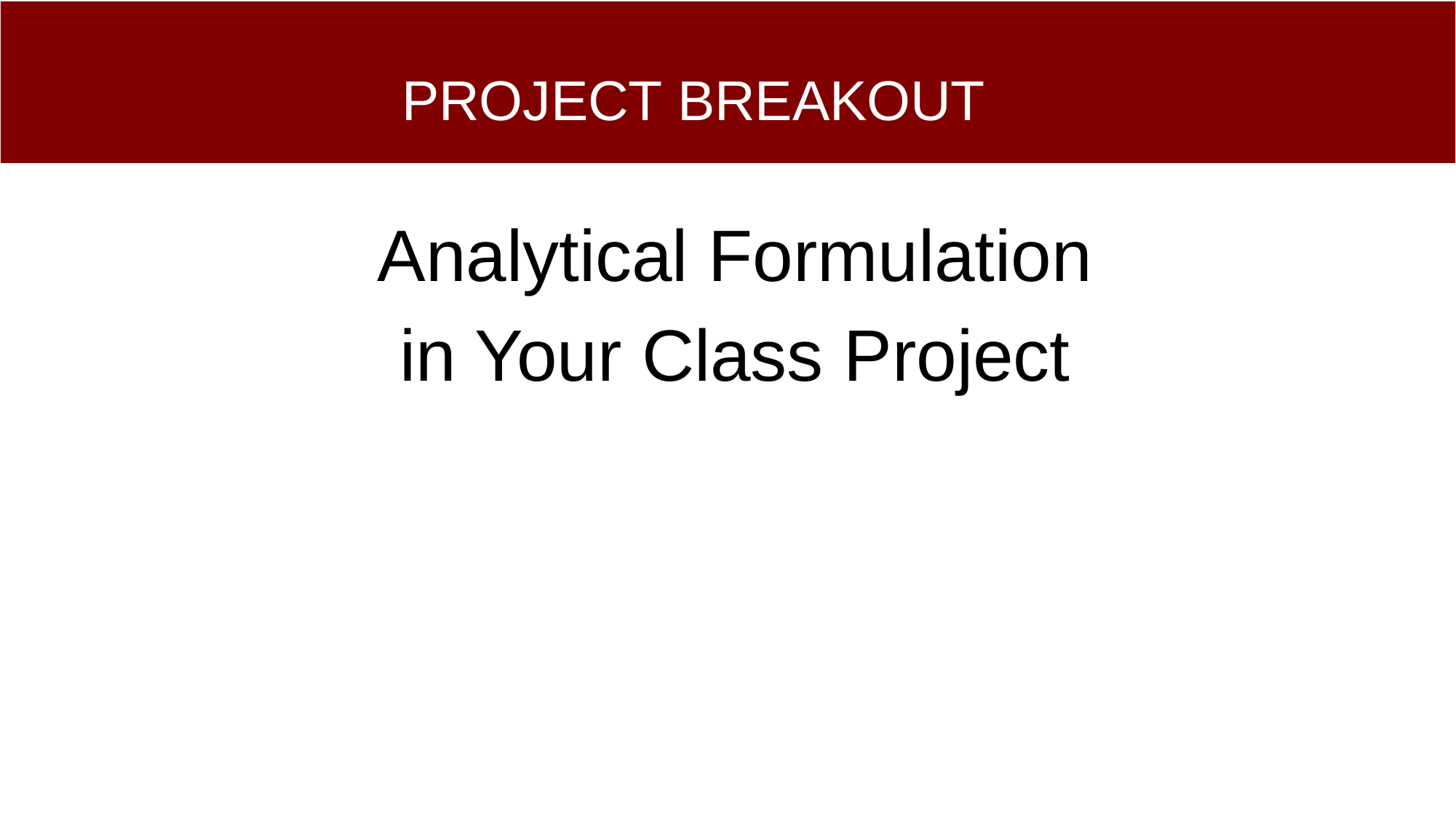

# PROJECT BREAKOUT
Analytical Formulation
in Your Class Project